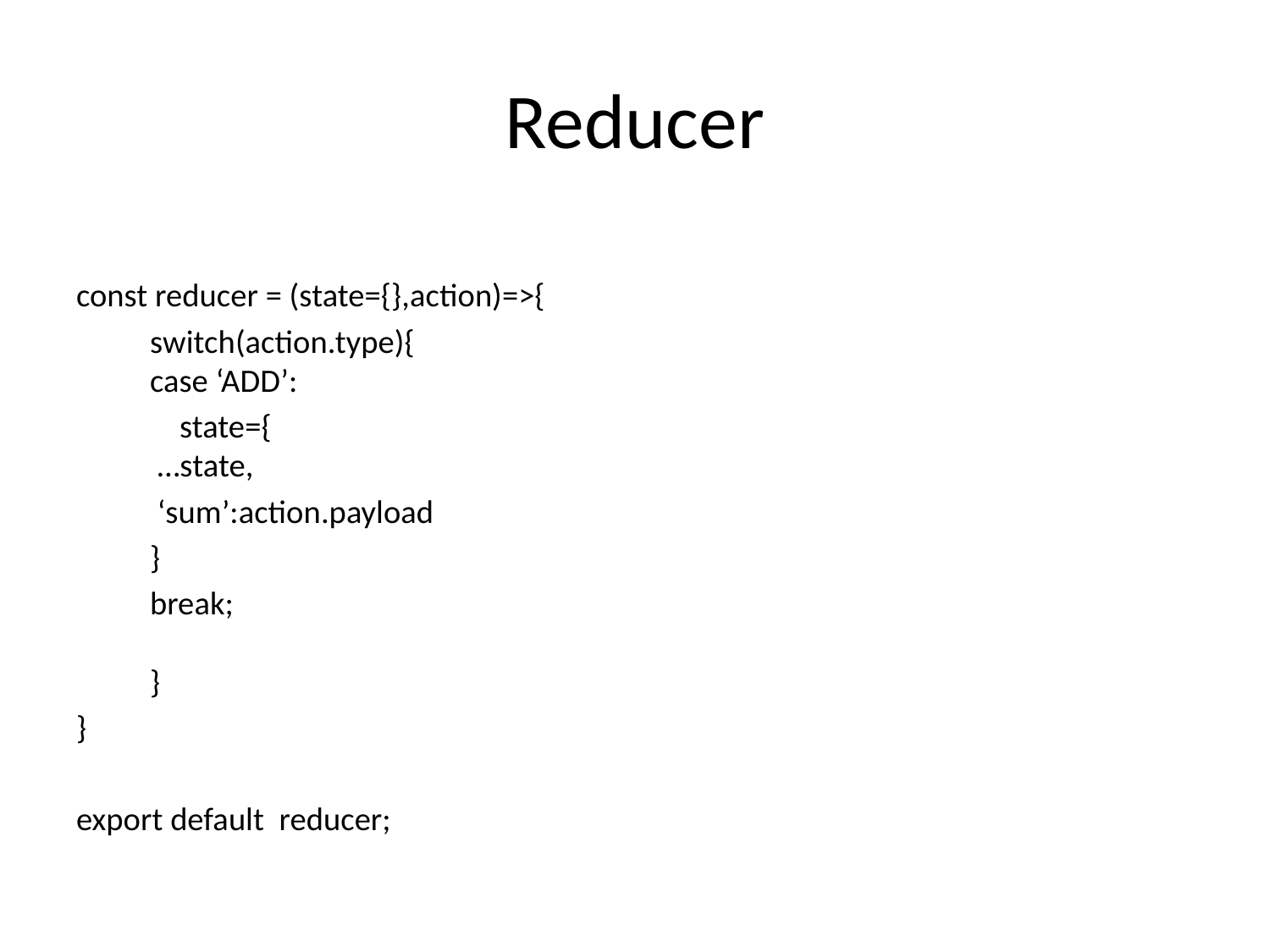

# Reducer

const reducer = (state={},action)=>{
	switch(action.type){
		case ‘ADD’:
		    state={
   			 …state,
			 ‘sum’:action.payload
			}
		break;
          }
}

export default  reducer;